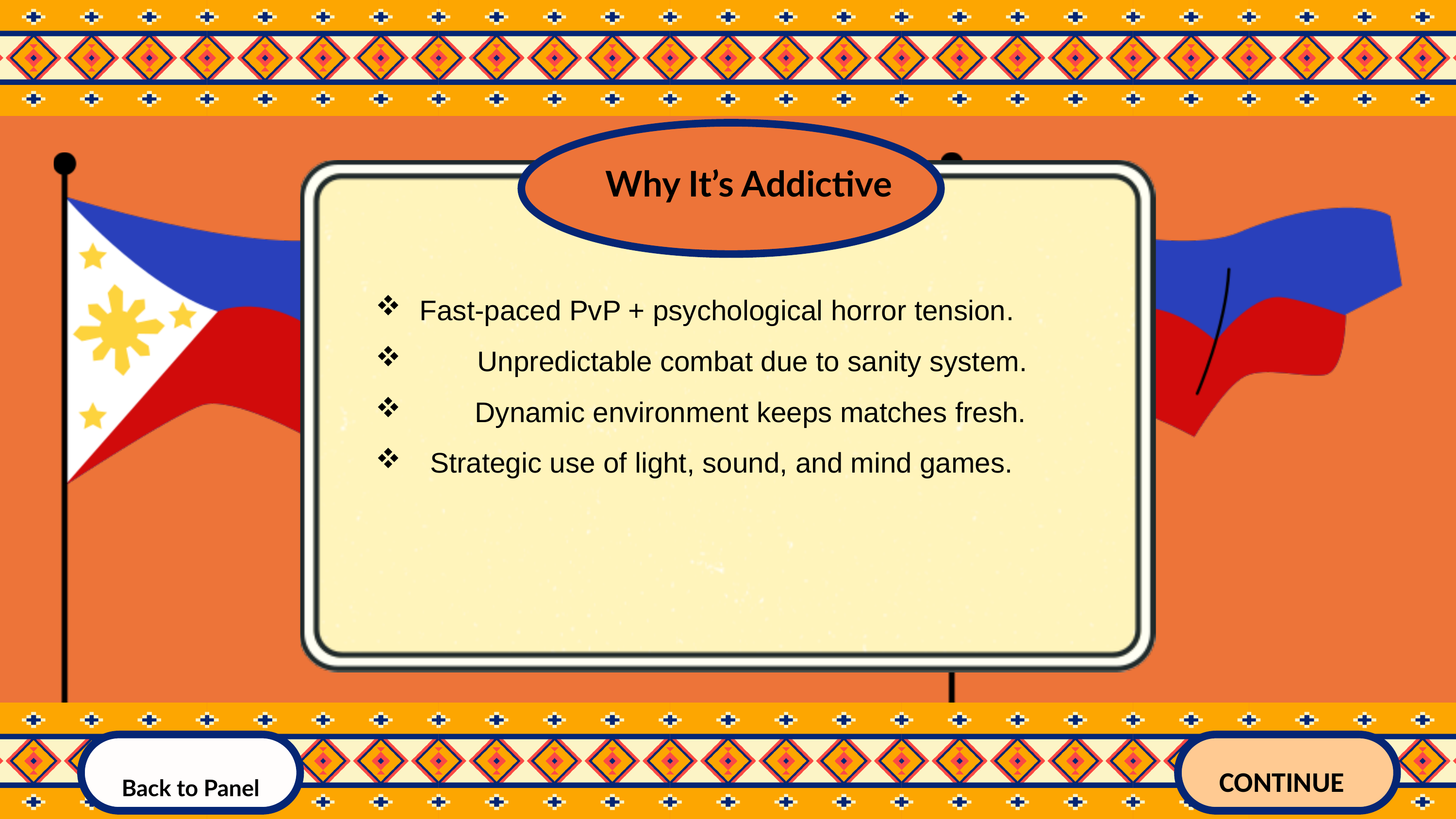

Why It’s Addictive

 Fast-paced PvP + psychological horror tension.
      Unpredictable combat due to sanity system.
        Dynamic environment keeps matches fresh.
Strategic use of light, sound, and mind games.

CONTINUE
Back to Panel